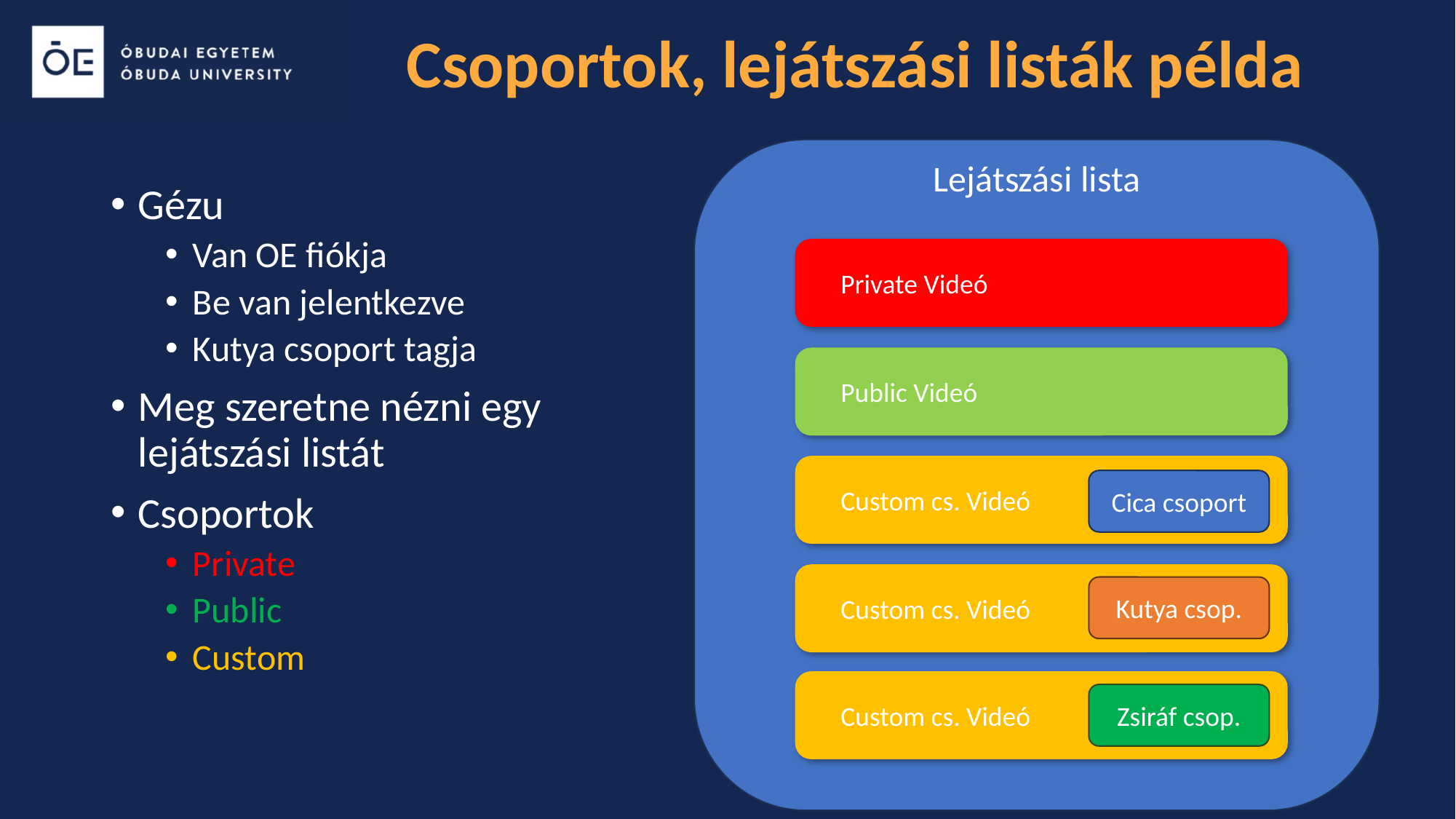

# Csoportok, lejátszási listák példa

Lejátszási lista
Gézu
Van OE fiókja
Be van jelentkezve
Kutya csoport tagja
Meg szeretne nézni egy lejátszási listát
Csoportok
Private
Public
Custom

Private Videó

Public Videó

Custom cs. Videó

Cica csoport

Custom cs. Videó

Kutya csop.

Custom cs. Videó

Zsiráf csop.